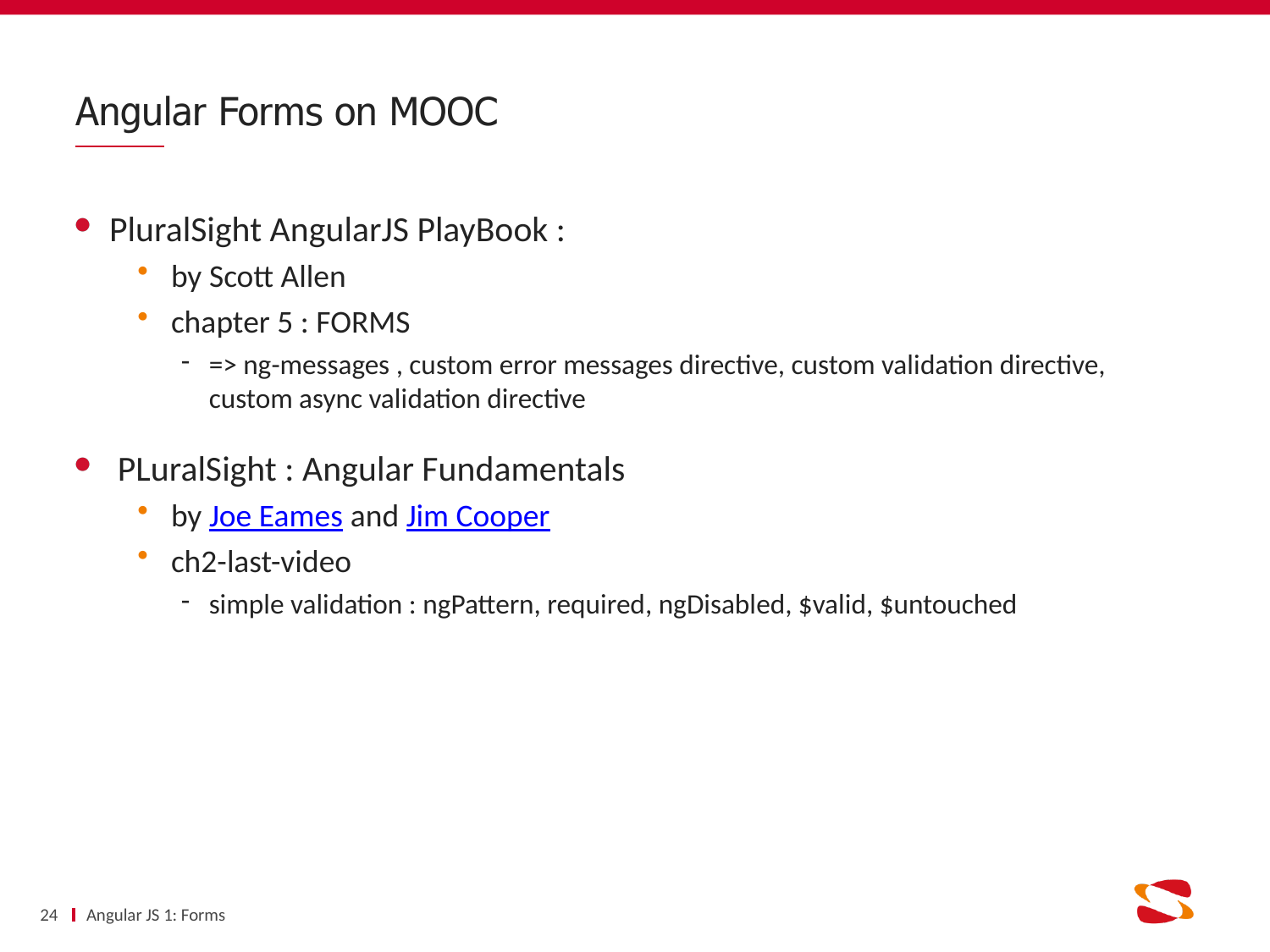

# Angular Forms on MOOC
PluralSight AngularJS PlayBook :
by Scott Allen
chapter 5 : FORMS
=> ng-messages , custom error messages directive, custom validation directive, custom async validation directive
 PLuralSight : Angular Fundamentals
by Joe Eames and Jim Cooper
ch2-last-video
simple validation : ngPattern, required, ngDisabled, $valid, $untouched

24
Angular JS 1: Forms